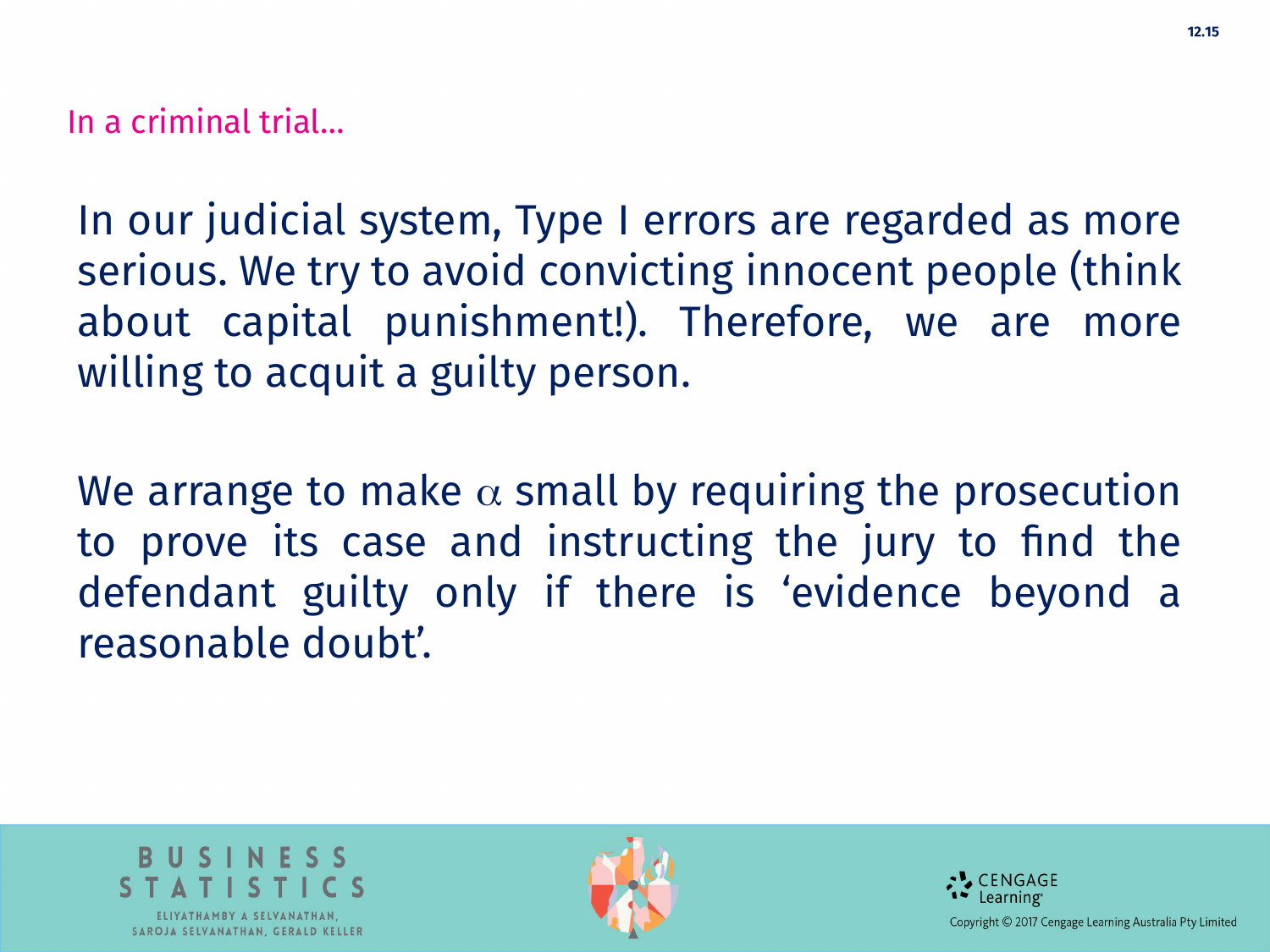

12.15
In a criminal trial…
In our judicial system, Type I errors are regarded as more serious. We try to avoid convicting innocent people (think about capital punishment!). Therefore, we are more willing to acquit a guilty person.

We arrange to make α small by requiring the prosecution to prove its case and instructing the jury to find the defendant guilty only if there is ‘evidence beyond a reasonable doubt’.